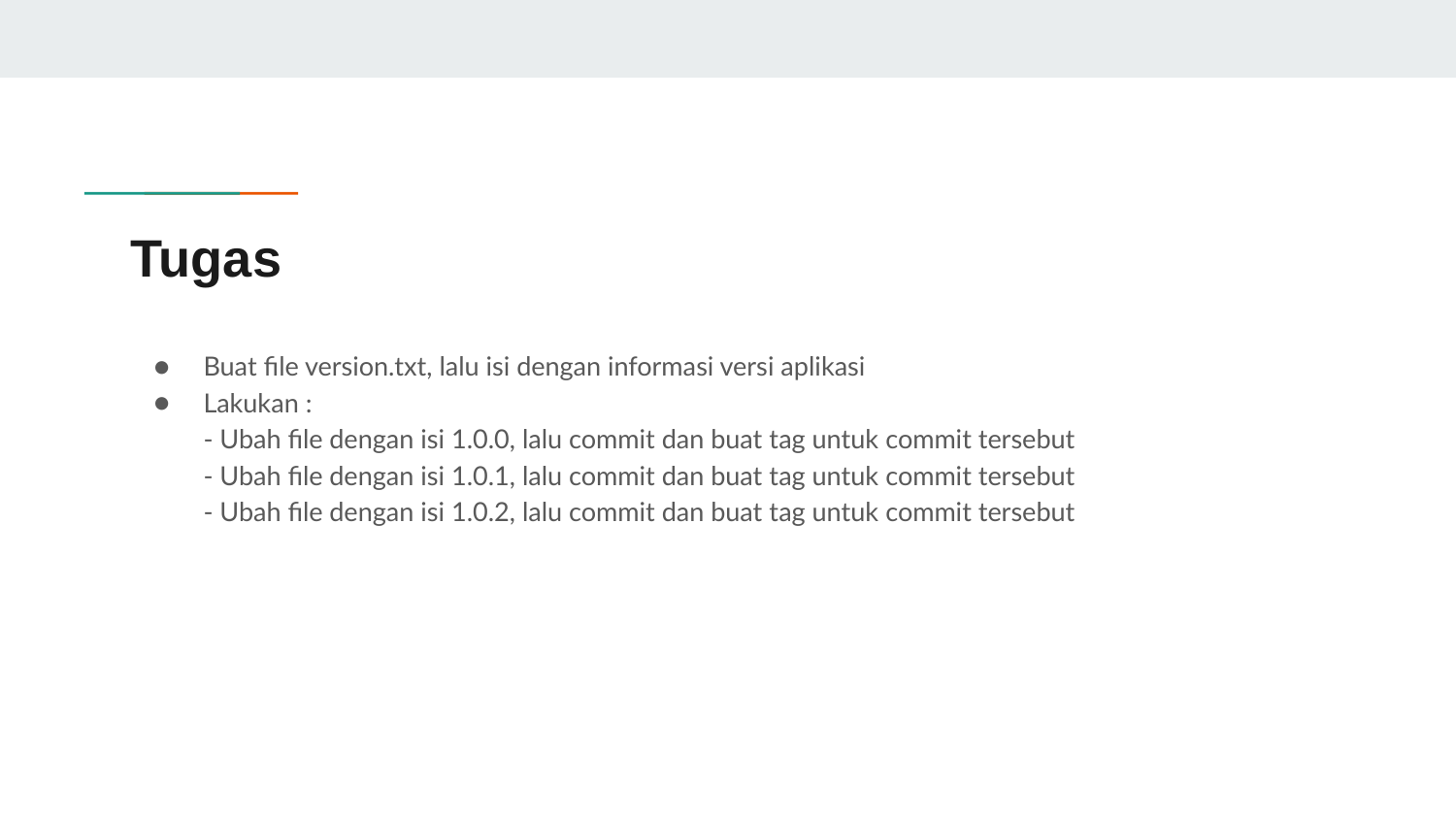

# Tugas
Buat file version.txt, lalu isi dengan informasi versi aplikasi
Lakukan :
- Ubah file dengan isi 1.0.0, lalu commit dan buat tag untuk commit tersebut
- Ubah file dengan isi 1.0.1, lalu commit dan buat tag untuk commit tersebut
- Ubah file dengan isi 1.0.2, lalu commit dan buat tag untuk commit tersebut